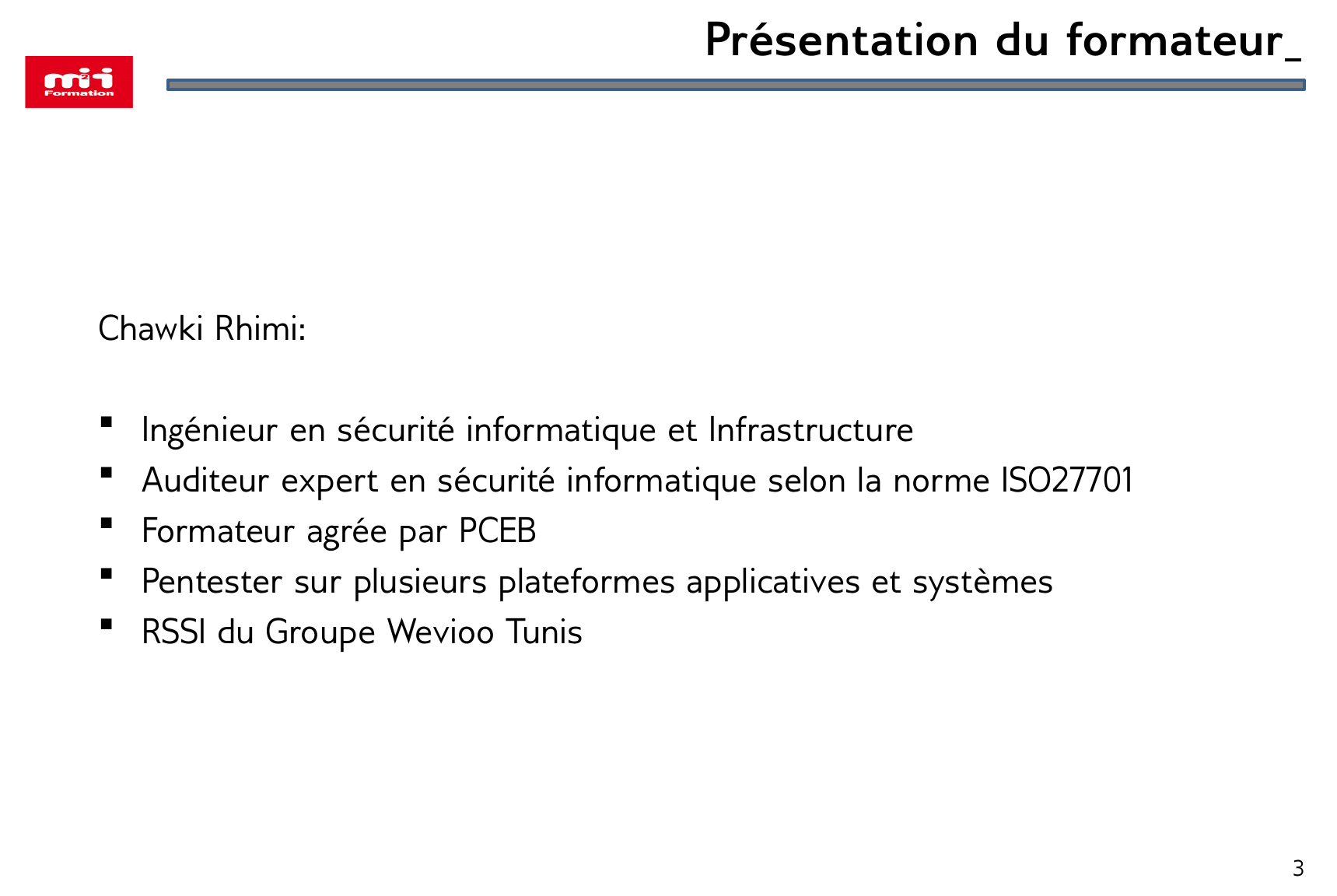

Présentation du formateur
Chawki Rhimi:

Ingénieur en sécurité informatique et Infrastructure
Auditeur expert en sécurité informatique selon la norme ISO27701
Formateur agrée par PCEB
Pentester sur plusieurs plateformes applicatives et systèmes
RSSI du Groupe Wevioo Tunis

3